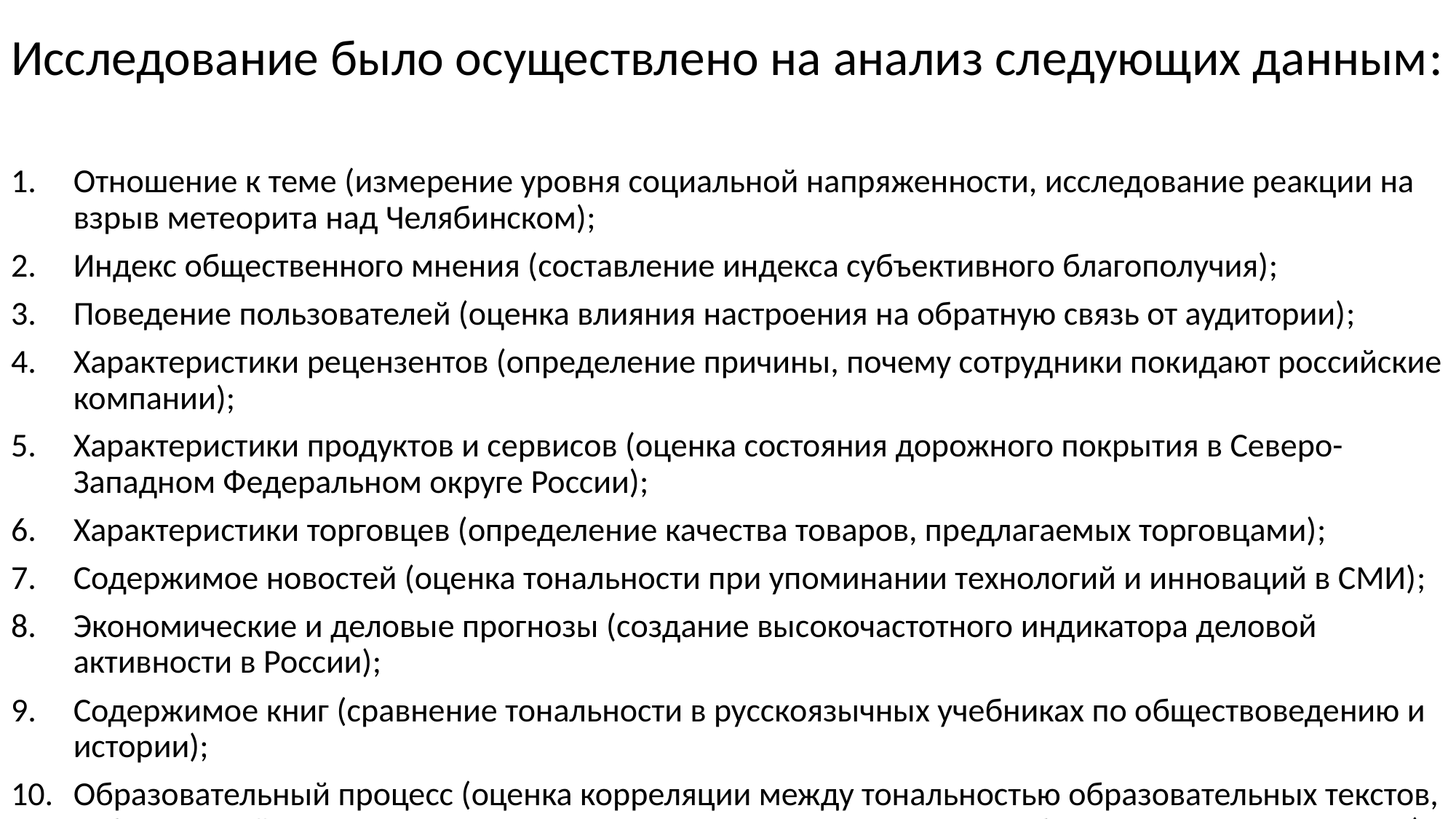

# Исследование было осуществлено на анализ следующих данным:
Отношение к теме (измерение уровня социальной напряженности, исследование реакции на взрыв метеорита над Челябинском);
Индекс общественного мнения (составление индекса субъективного благополучия);
Поведение пользователей (оценка влияния настроения на обратную связь от аудитории);
Характеристики рецензентов (определение причины, почему сотрудники покидают российские компании);
Характеристики продуктов и сервисов (оценка состояния дорожного покрытия в Северо-Западном Федеральном округе России);
Характеристики торговцев (определение качества товаров, предлагаемых торговцами);
Содержимое новостей (оценка тональности при упоминании технологий и инноваций в СМИ);
Экономические и деловые прогнозы (создание высокочастотного индикатора деловой активности в России);
Содержимое книг (сравнение тональности в русскоязычных учебниках по обществоведению и истории);
Образовательный процесс (оценка корреляции между тональностью образовательных текстов, субъективной оценки иностранных студентов и реального успеха образовательного процесса);